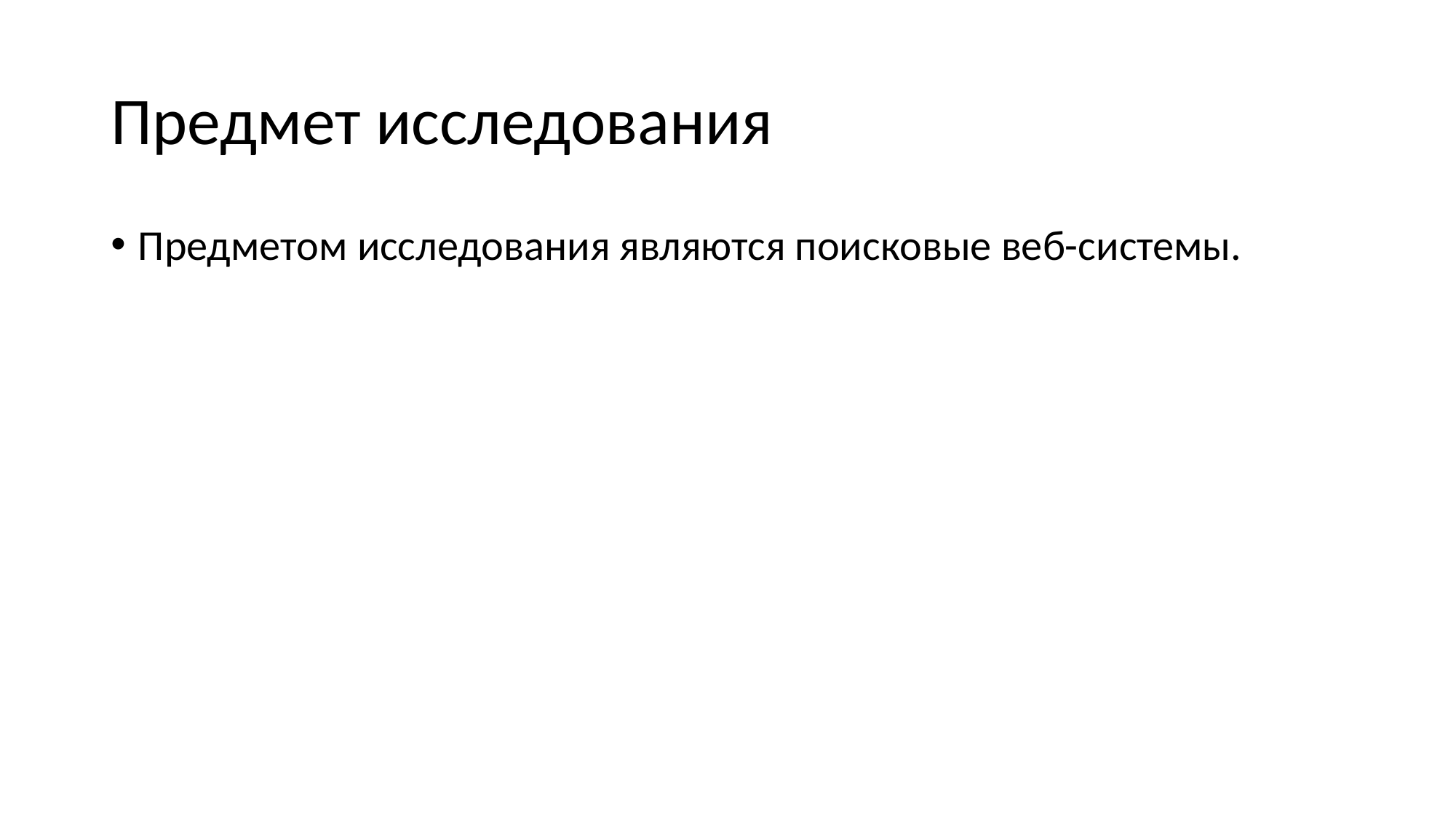

# Предмет исследования
Предметом исследования являются поисковые веб-системы.